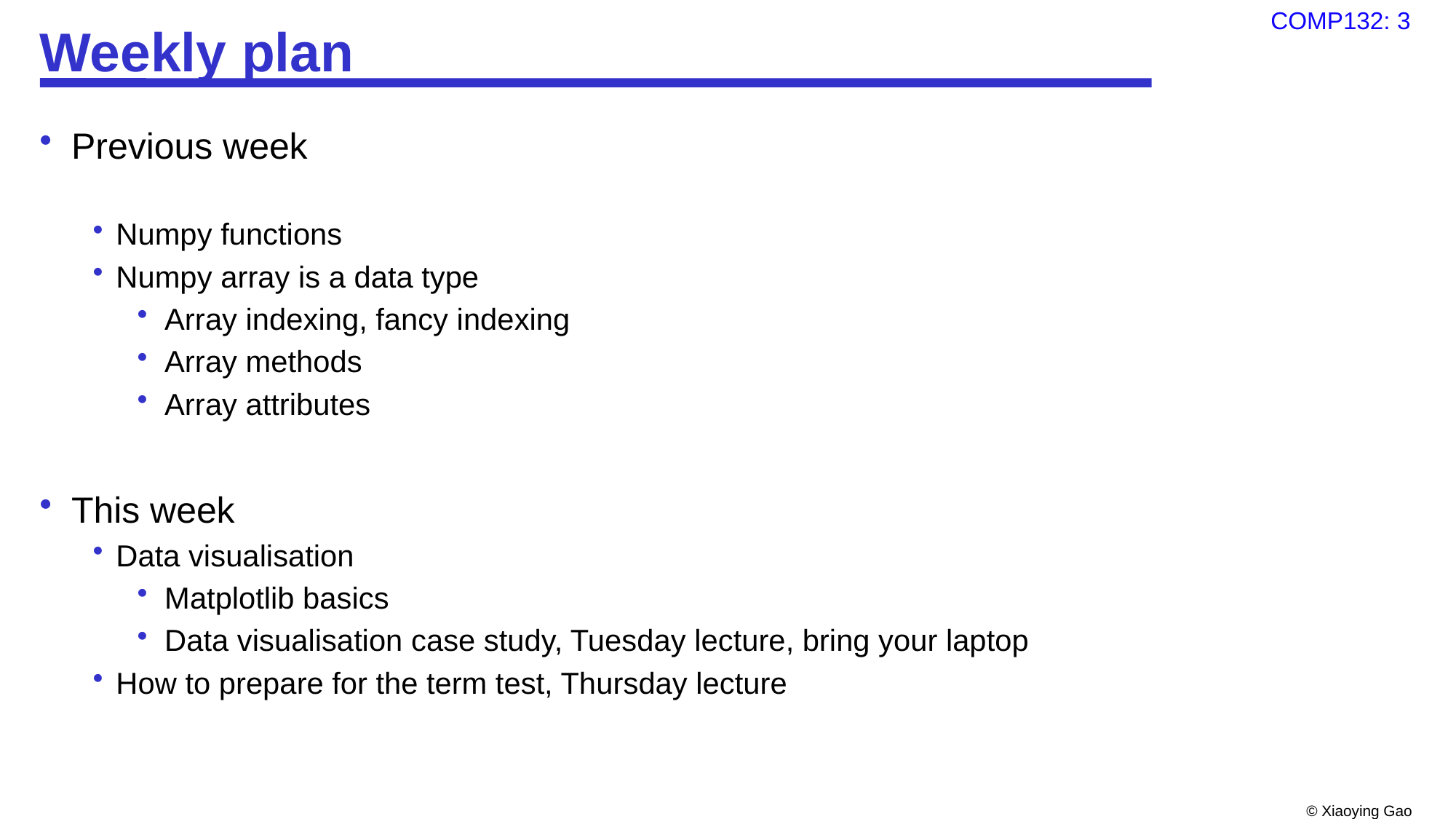

# Weekly plan
Previous week

Numpy functions
Numpy array is a data type
Array indexing, fancy indexing
Array methods
Array attributes

This week
Data visualisation
Matplotlib basics
Data visualisation case study, Tuesday lecture, bring your laptop
How to prepare for the term test, Thursday lecture